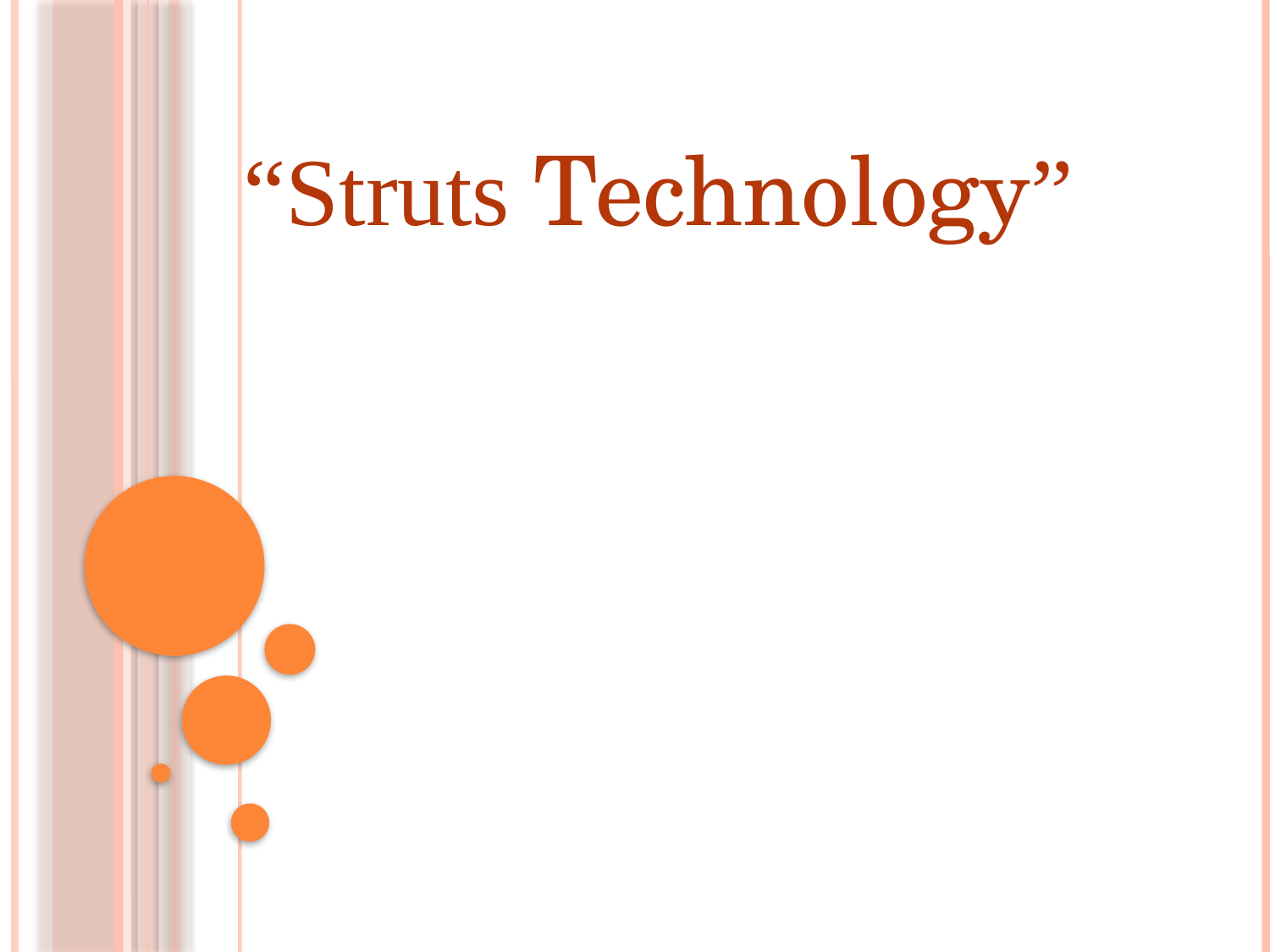

#
| “Struts Technology” |
| --- |